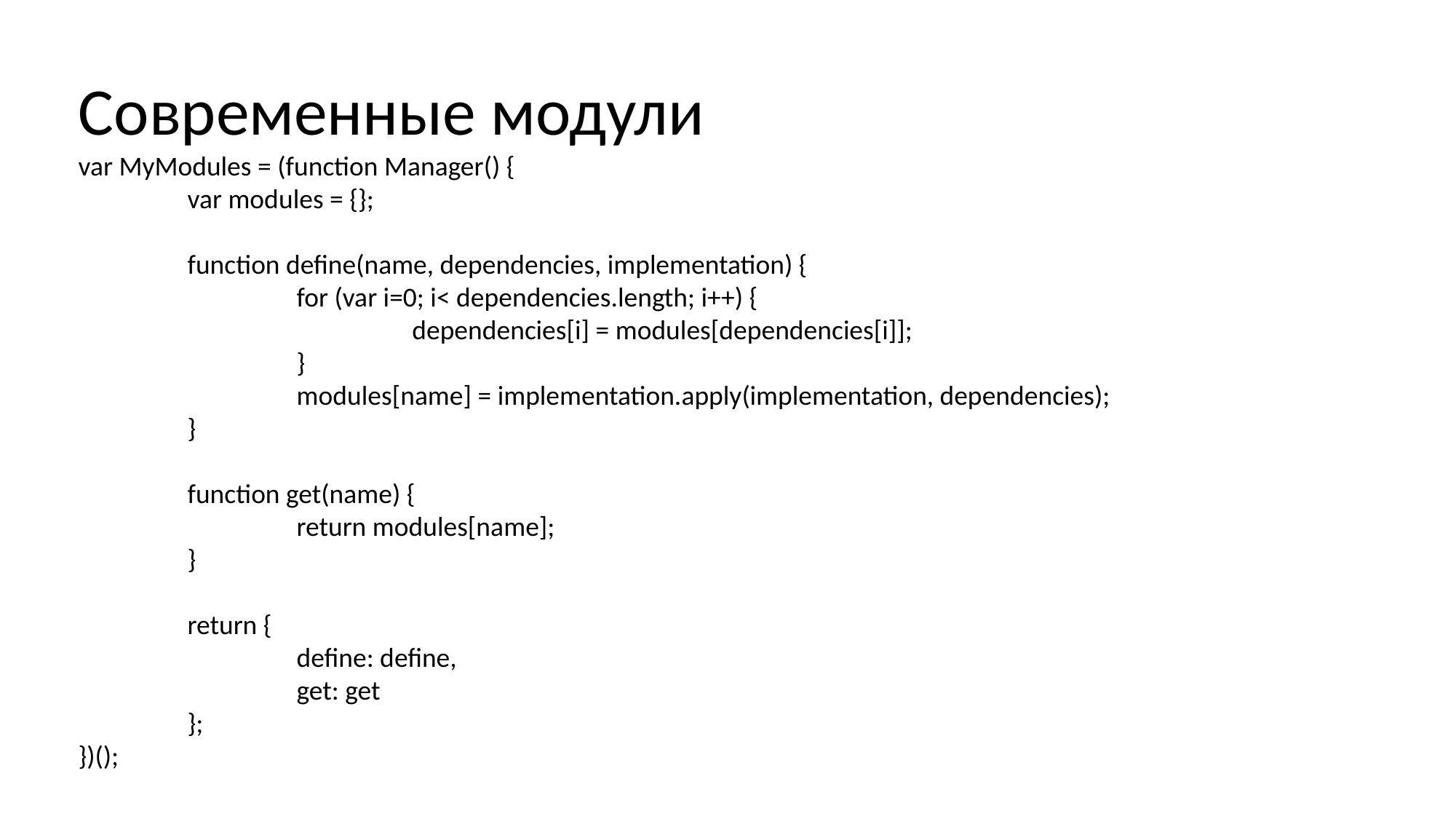

Современные модули
var MyModules = (function Manager() {
	var modules = {};

	function define(name, dependencies, implementation) {
		for (var i=0; i< dependencies.length; i++) {
			 dependencies[i] = modules[dependencies[i]];
		}
		modules[name] = implementation.apply(implementation, dependencies);
	}

	function get(name) {
		return modules[name];
	}

	return {
		define: define,
		get: get
	};
})();